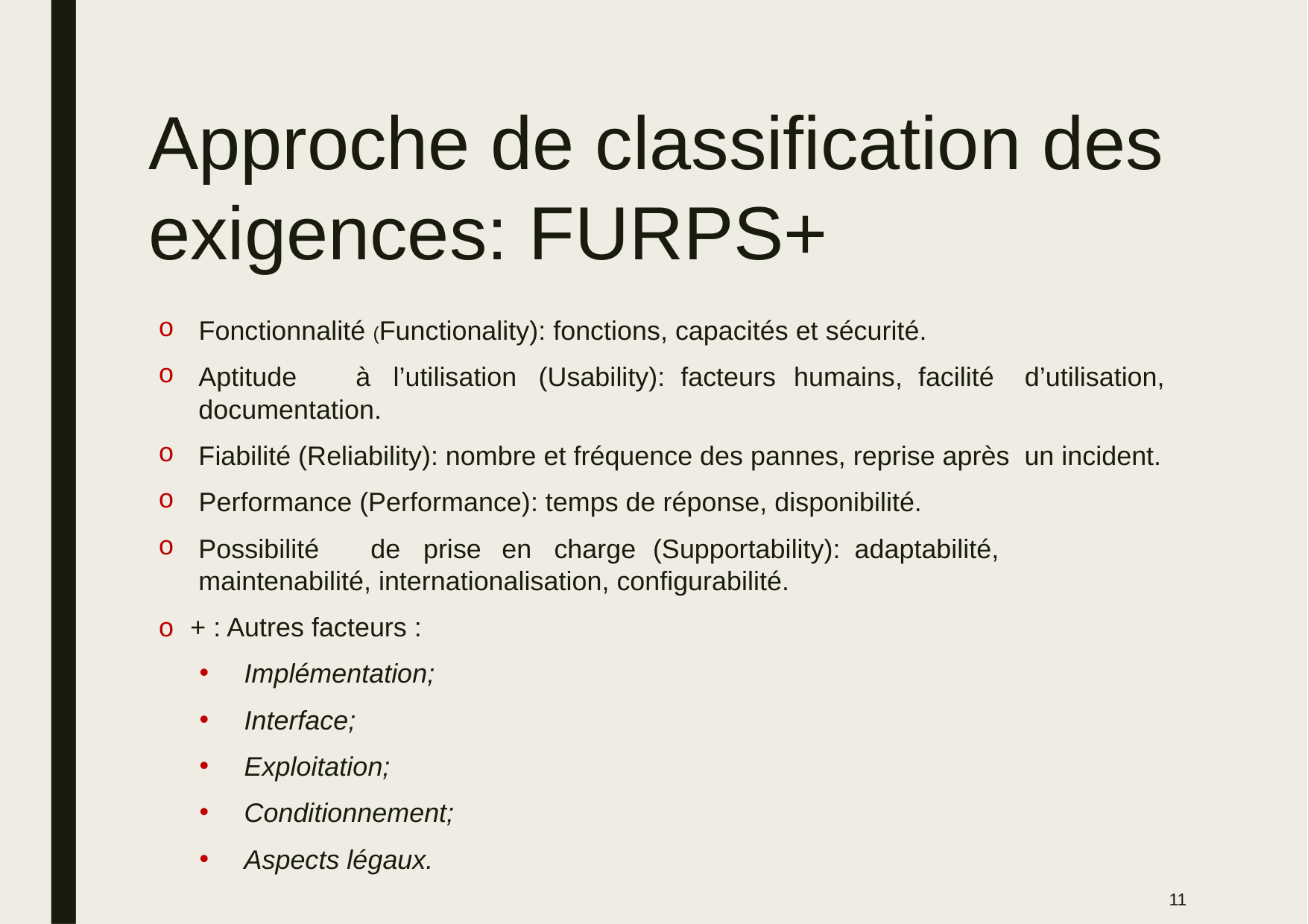

# Approche de classification des exigences: FURPS+
Fonctionnalité (Functionality): fonctions, capacités et sécurité.
Aptitude	à	l’utilisation	(Usability):	facteurs	humains,	facilité  d’utilisation, documentation.
Fiabilité (Reliability): nombre et fréquence des pannes, reprise après  un incident.
Performance (Performance): temps de réponse, disponibilité.
Possibilité	de	prise	en	charge	(Supportability):	adaptabilité,  maintenabilité, internationalisation, configurabilité.
o + : Autres facteurs :
Implémentation;
Interface;
Exploitation;
Conditionnement;
Aspects légaux.
11